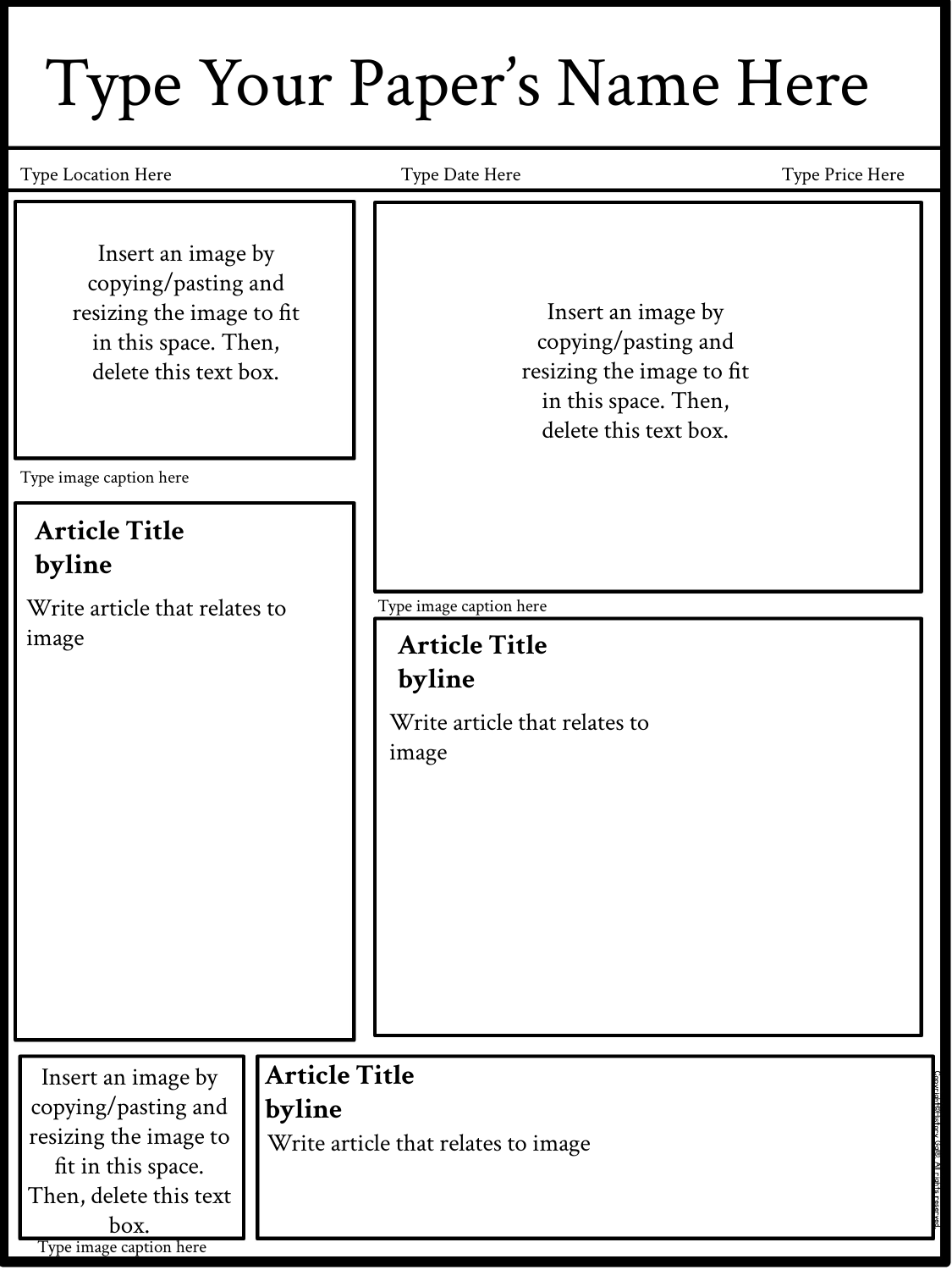

Type Your Paper’s Name Here

DIRECTIONS:
Create the front page of a newspaper that covers an event we recently covered in class as if you were actually living during that time. Include images and stories about the event. You may be creative (especially if the event pre-dates newspapers!), but the majority of your newspaper must include historical facts.
Type Location Here 	                          	Type Date Here                       		Type Price Here
Insert an image by copying/pasting and resizing the image to fit in this space. Then, delete this text box.
Insert an image by copying/pasting and resizing the image to fit in this space. Then, delete this text box.
Type image caption here
Article Title
byline
Write article that relates to image
Type image caption here
Article Title
byline
Delete a text box by right clicking on the box and choosing the ‘cut’ option or use the ‘delete’ or ‘backspace’ key on your keyboard.
Write article that relates to image
Article Title
byline
Insert an image by copying/pasting and resizing the image to fit in this space. Then, delete this text box.
Write article that relates to image
Type image caption here